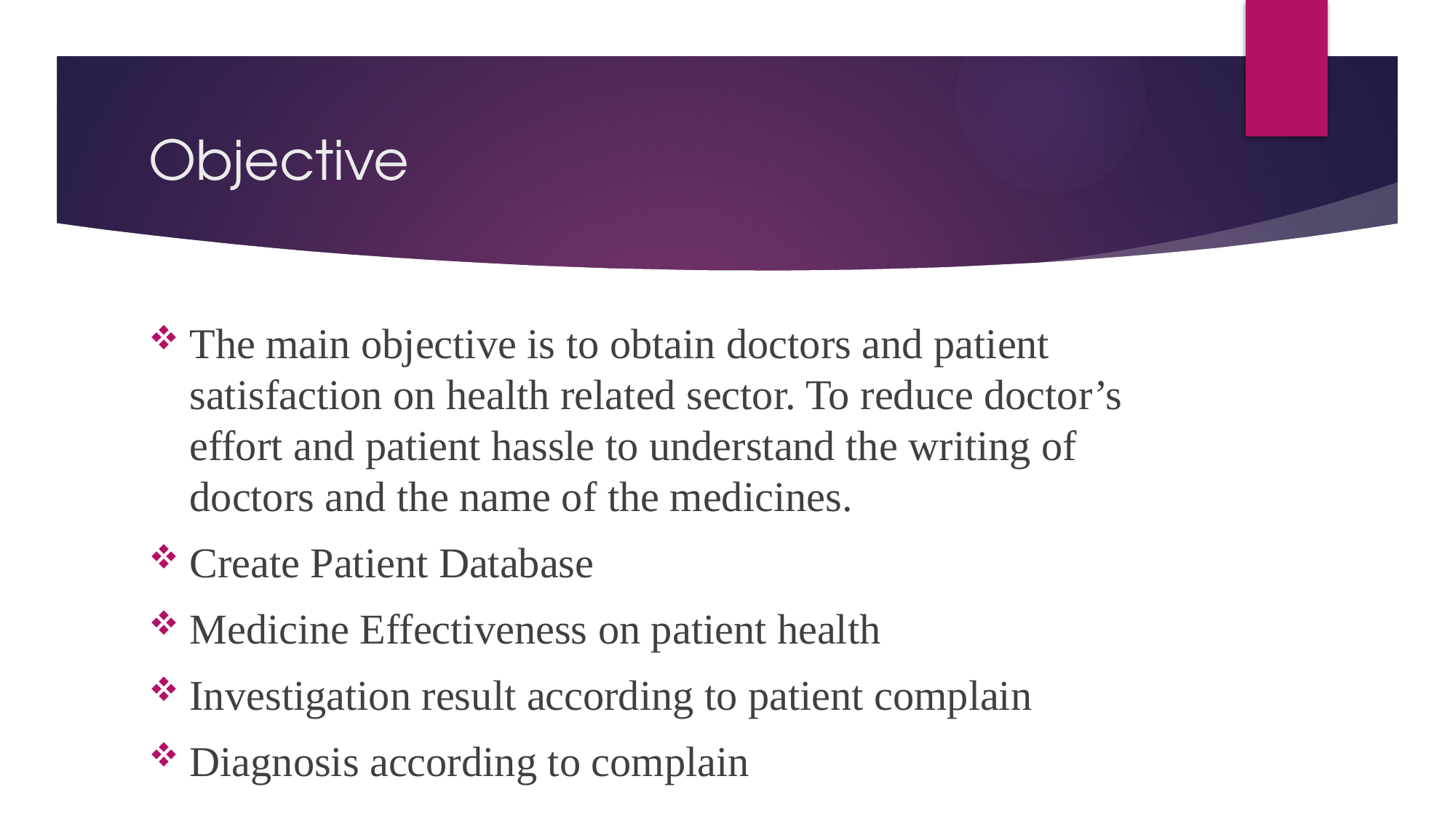

# Objective
The main objective is to obtain doctors and patient satisfaction on health related sector. To reduce doctor’s effort and patient hassle to understand the writing of doctors and the name of the medicines.
Create Patient Database
Medicine Effectiveness on patient health
Investigation result according to patient complain
Diagnosis according to complain